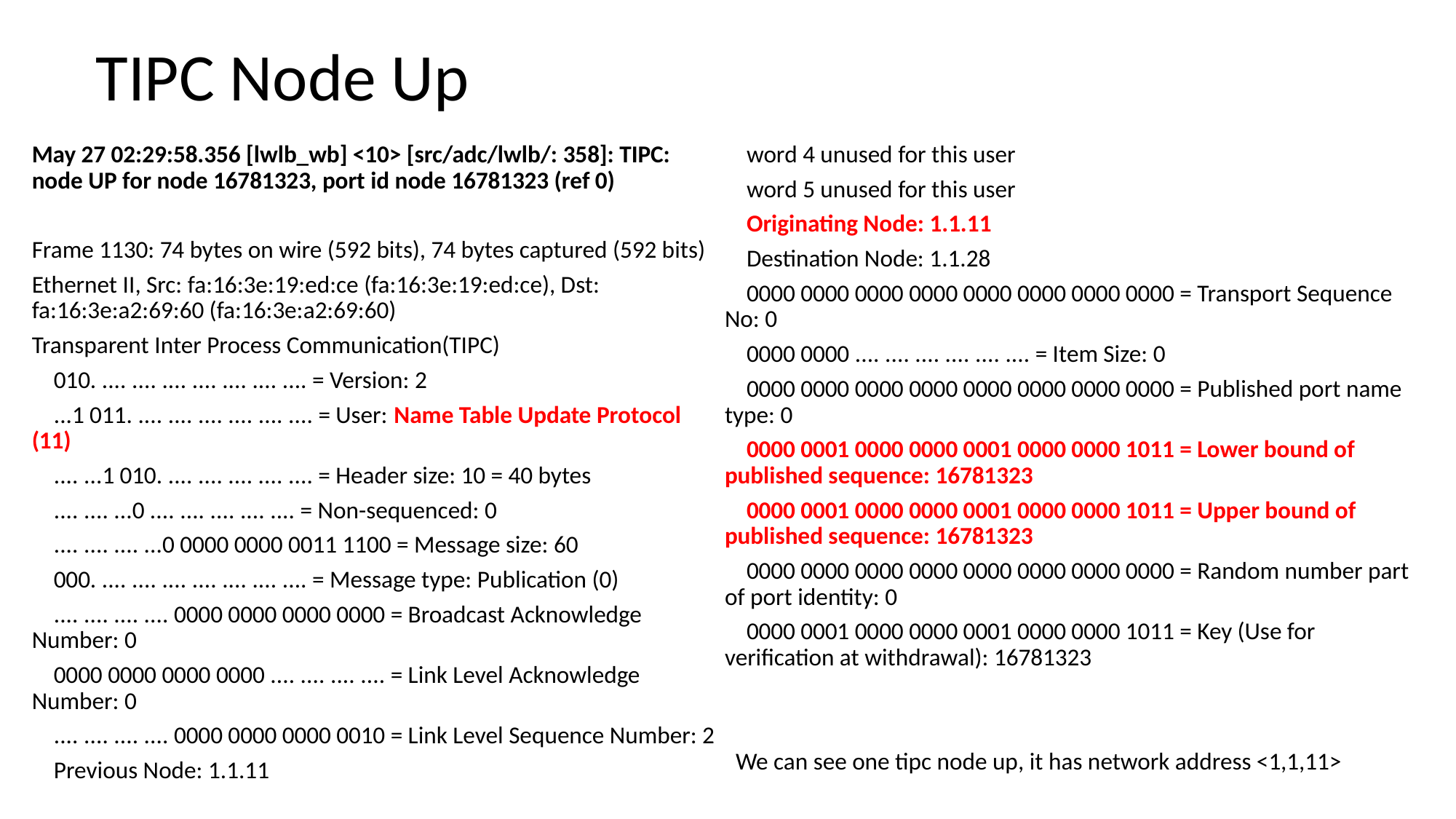

# TIPC Node Up
May 27 02:29:58.356 [lwlb_wb] <10> [src/adc/lwlb/: 358]: TIPC: node UP for node 16781323, port id node 16781323 (ref 0)

Frame 1130: 74 bytes on wire (592 bits), 74 bytes captured (592 bits)
Ethernet II, Src: fa:16:3e:19:ed:ce (fa:16:3e:19:ed:ce), Dst: fa:16:3e:a2:69:60 (fa:16:3e:a2:69:60)
Transparent Inter Process Communication(TIPC)
    010. .... .... .... .... .... .... .... = Version: 2
    ...1 011. .... .... .... .... .... .... = User: Name Table Update Protocol (11)
    .... ...1 010. .... .... .... .... .... = Header size: 10 = 40 bytes
    .... .... ...0 .... .... .... .... .... = Non-sequenced: 0
    .... .... .... ...0 0000 0000 0011 1100 = Message size: 60
    000. .... .... .... .... .... .... .... = Message type: Publication (0)
    .... .... .... .... 0000 0000 0000 0000 = Broadcast Acknowledge Number: 0
    0000 0000 0000 0000 .... .... .... .... = Link Level Acknowledge Number: 0
    .... .... .... .... 0000 0000 0000 0010 = Link Level Sequence Number: 2
    Previous Node: 1.1.11
    word 4 unused for this user
    word 5 unused for this user
    Originating Node: 1.1.11
    Destination Node: 1.1.28
    0000 0000 0000 0000 0000 0000 0000 0000 = Transport Sequence No: 0
    0000 0000 .... .... .... .... .... .... = Item Size: 0
    0000 0000 0000 0000 0000 0000 0000 0000 = Published port name type: 0
    0000 0001 0000 0000 0001 0000 0000 1011 = Lower bound of published sequence: 16781323
    0000 0001 0000 0000 0001 0000 0000 1011 = Upper bound of published sequence: 16781323
    0000 0000 0000 0000 0000 0000 0000 0000 = Random number part of port identity: 0
    0000 0001 0000 0000 0001 0000 0000 1011 = Key (Use for verification at withdrawal): 16781323

  We can see one tipc node up, it has network address <1,1,11>